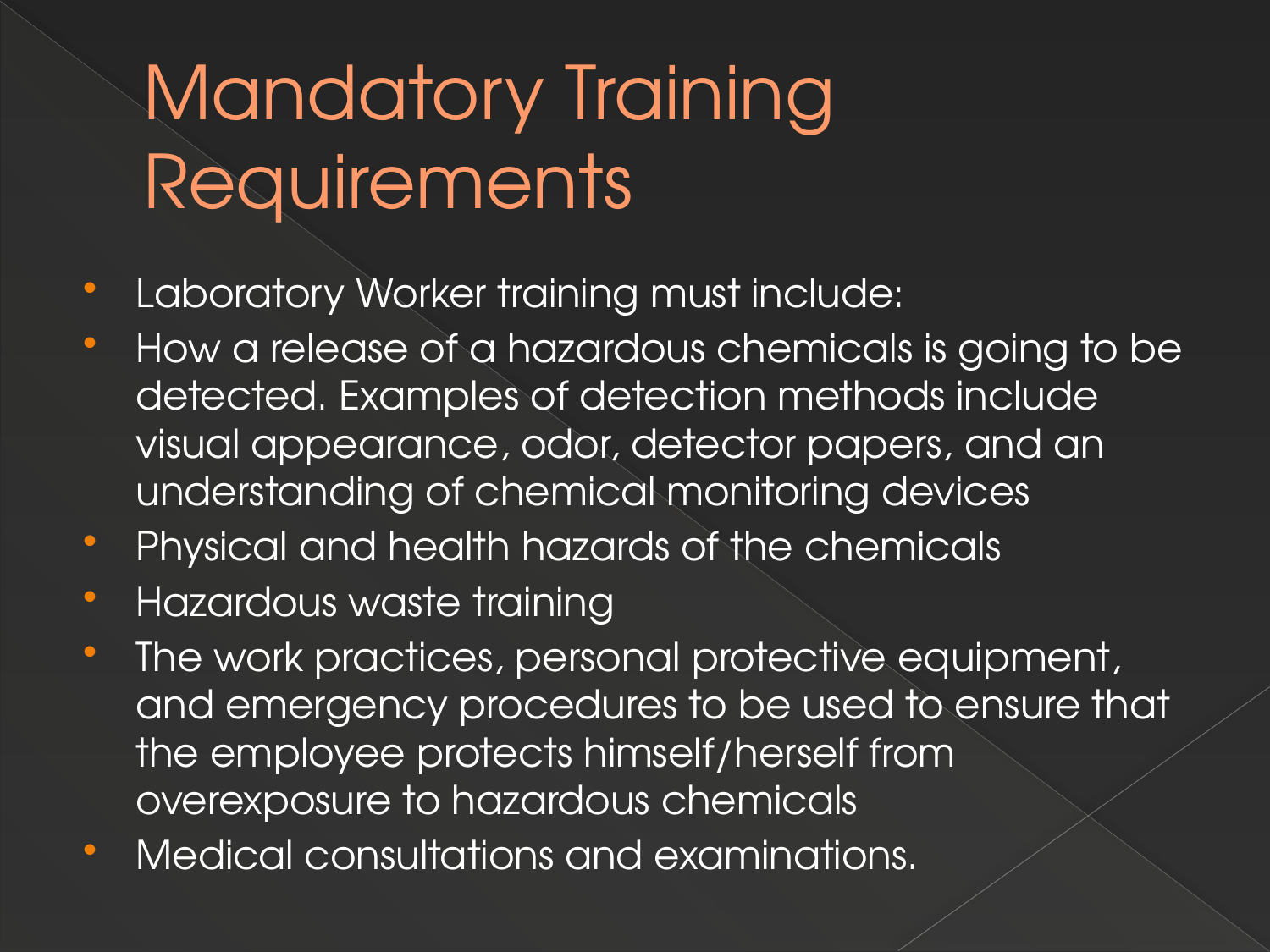

# Mandatory Training Requirements
Laboratory Worker training must include:
How a release of a hazardous chemicals is going to be detected. Examples of detection methods include visual appearance, odor, detector papers, and an understanding of chemical monitoring devices
Physical and health hazards of the chemicals
Hazardous waste training
The work practices, personal protective equipment, and emergency procedures to be used to ensure that the employee protects himself/herself from overexposure to hazardous chemicals
Medical consultations and examinations.